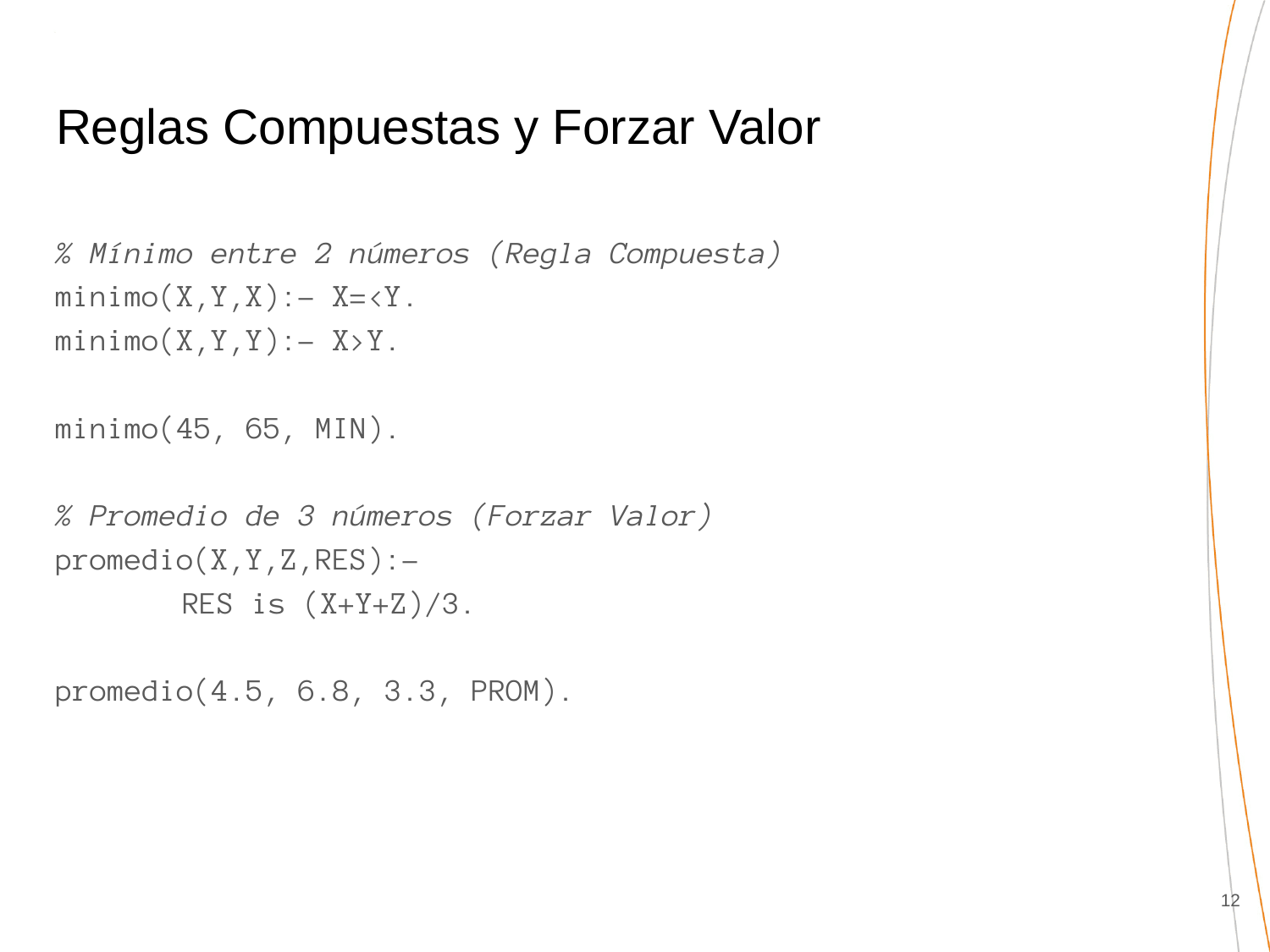

# Reglas Compuestas y Forzar Valor
% Mínimo entre 2 números (Regla Compuesta)
minimo(X,Y,X):- X=<Y.
minimo(X,Y,Y):- X>Y.
minimo(45, 65, MIN).
% Promedio de 3 números (Forzar Valor)
promedio(X,Y,Z,RES):-
	RES is (X+Y+Z)/3.
promedio(4.5, 6.8, 3.3, PROM).

12